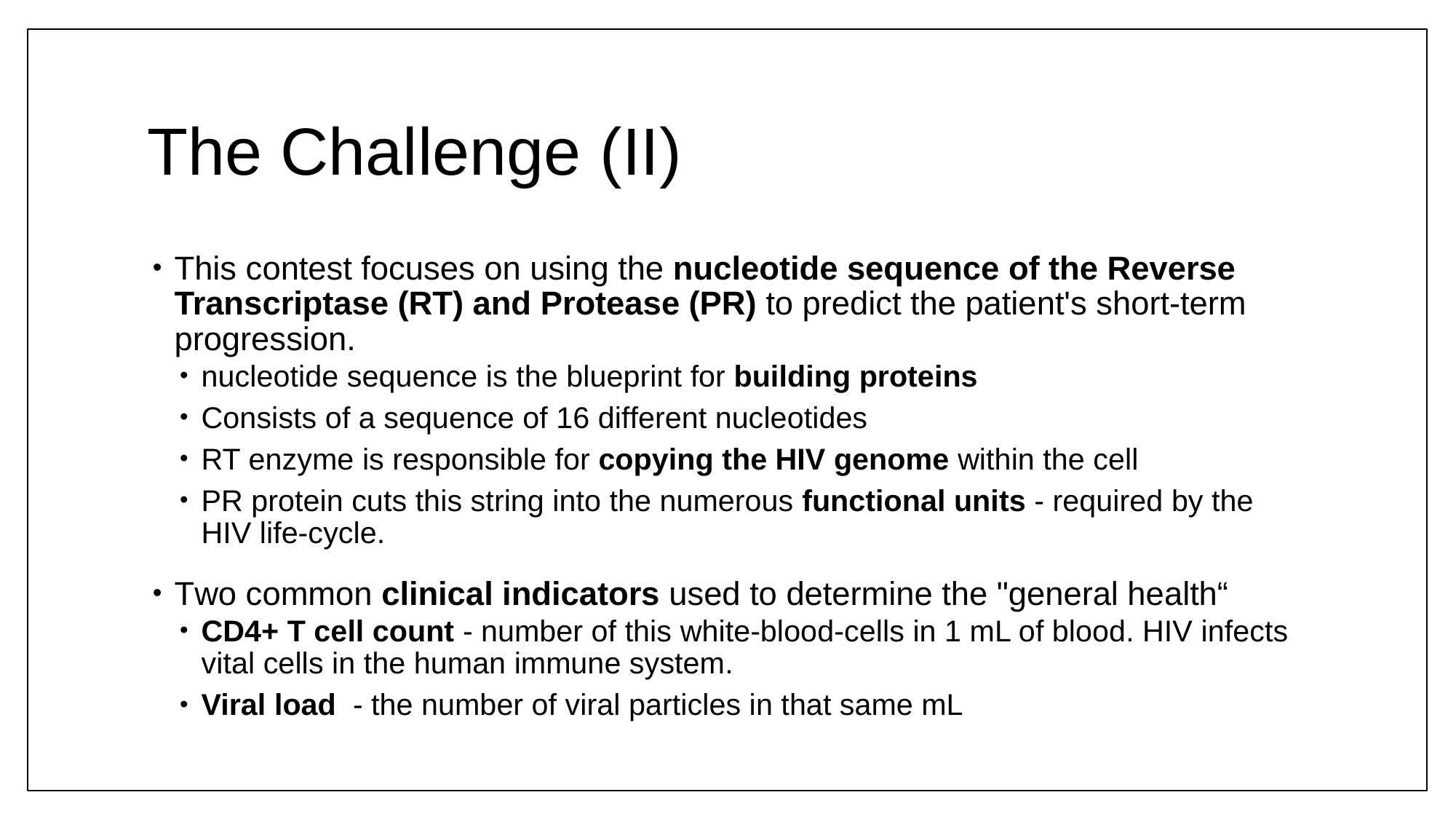

# The Challenge (II)
This contest focuses on using the nucleotide sequence of the Reverse Transcriptase (RT) and Protease (PR) to predict the patient's short-term progression.
nucleotide sequence is the blueprint for building proteins
Consists of a sequence of 16 different nucleotides
RT enzyme is responsible for copying the HIV genome within the cell
PR protein cuts this string into the numerous functional units - required by the HIV life-cycle.
Two common clinical indicators used to determine the "general health“
CD4+ T cell count - number of this white-blood-cells in 1 mL of blood. HIV infects vital cells in the human immune system.
Viral load  - the number of viral particles in that same mL